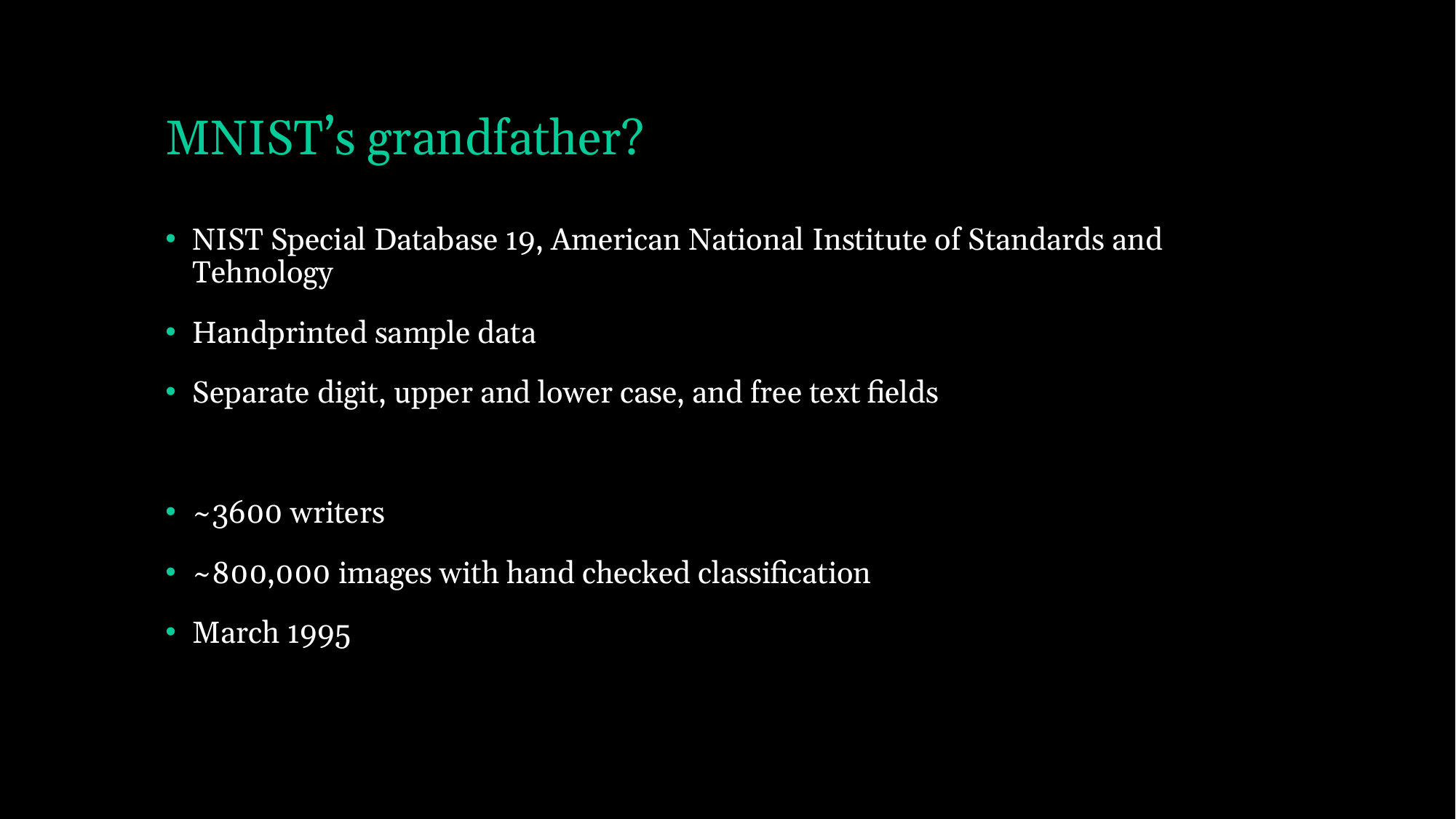

# MNIST’s grandfather?
NIST Special Database 19, American National Institute of Standards and Tehnology
Handprinted sample data
Separate digit, upper and lower case, and free text fields

~3600 writers
~800,000 images with hand checked classification
March 1995